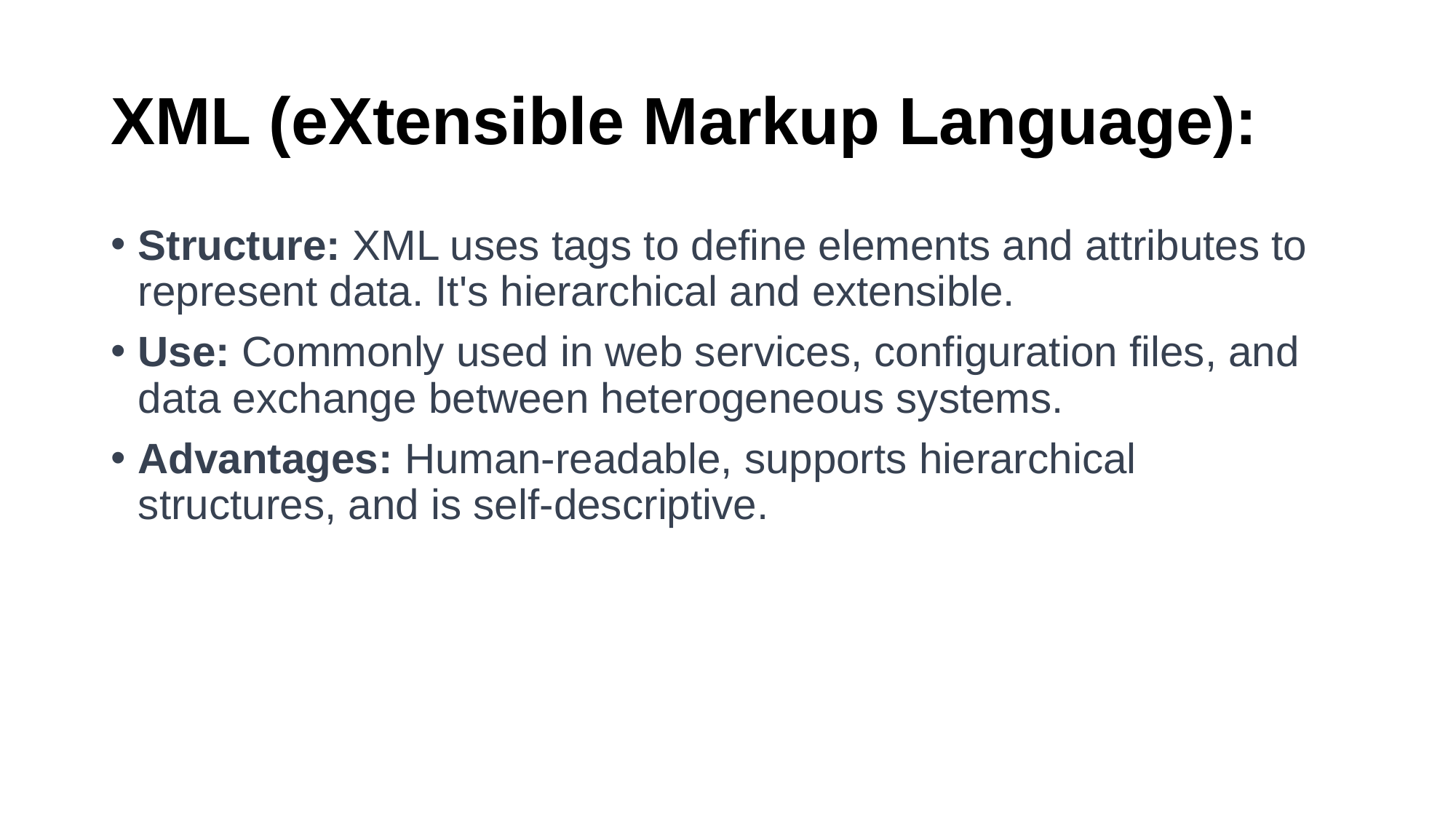

# XML (eXtensible Markup Language):
Structure: XML uses tags to define elements and attributes to represent data. It's hierarchical and extensible.
Use: Commonly used in web services, configuration files, and data exchange between heterogeneous systems.
Advantages: Human-readable, supports hierarchical structures, and is self-descriptive.